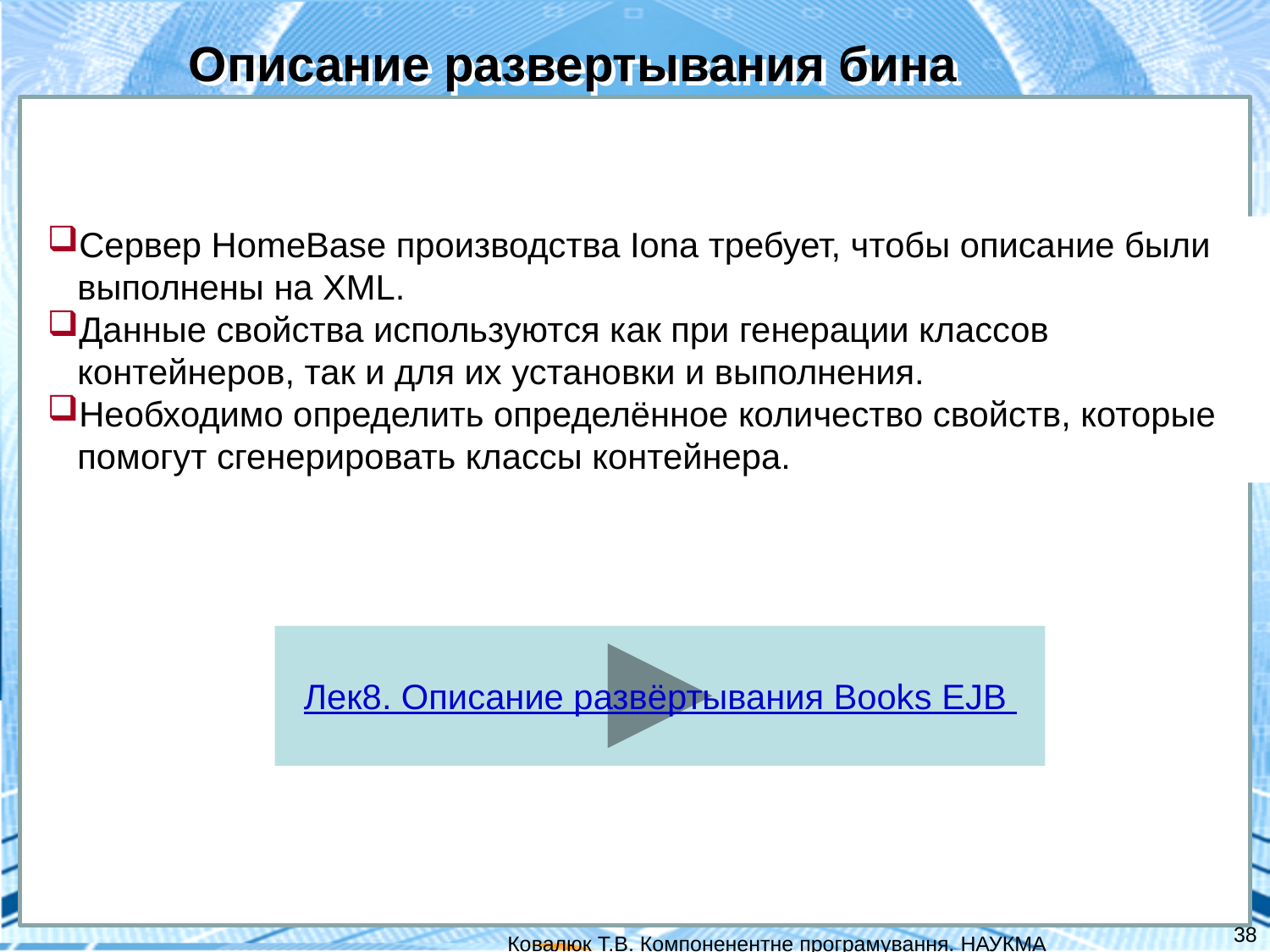

Описание развертывания бина
Сервер HomeBase производства Iona требует, чтобы описание были выполнены на XML.
Данные свойства используются как при генерации классов контейнеров, так и для их установки и выполнения.
Необходимо определить определённое количество свойств, которые помогут сгенерировать классы контейнера.
Лек8. Описание развёртывания Books EJB